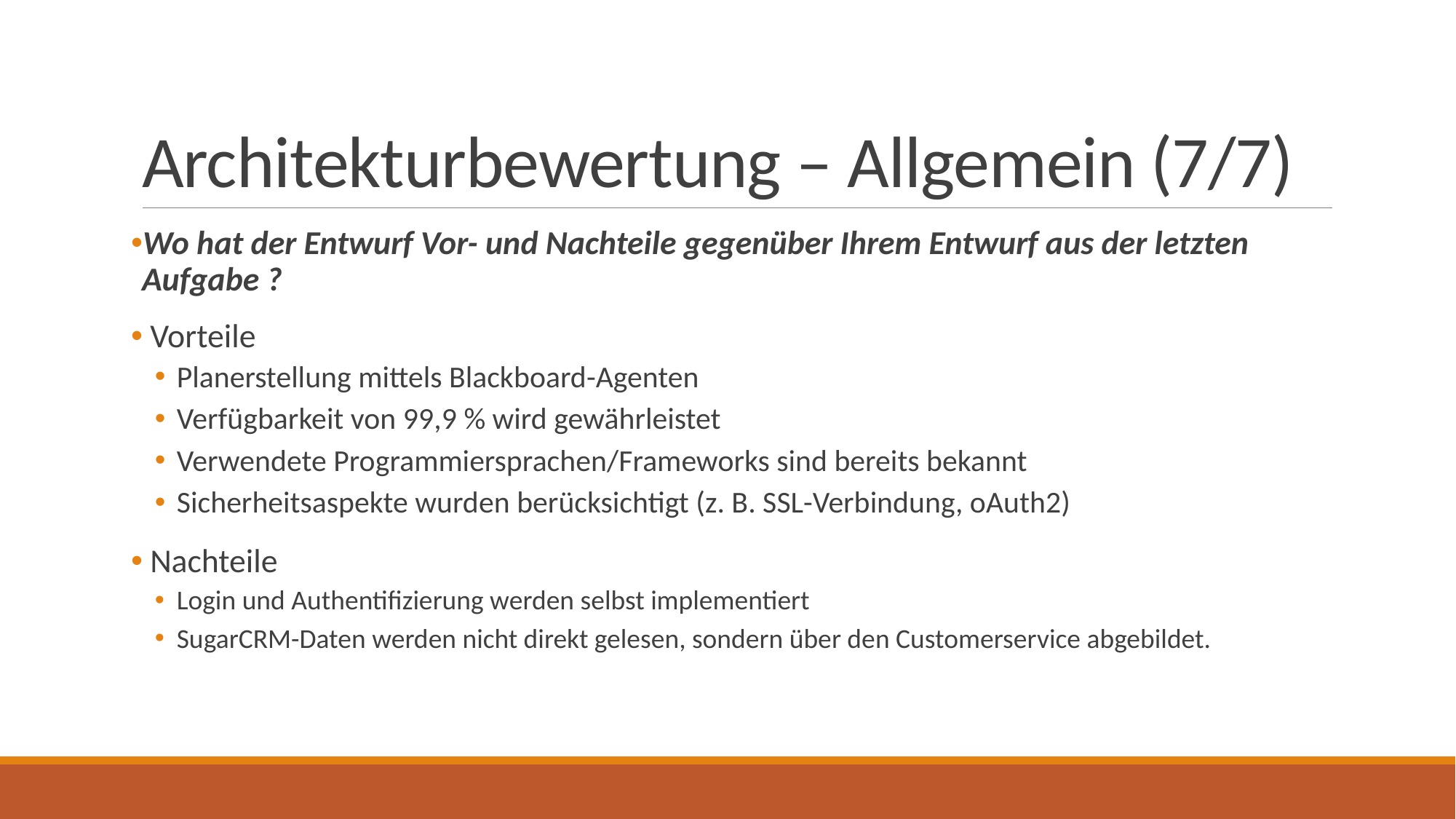

# Architekturbewertung – Allgemein (7/7)
Wo hat der Entwurf Vor- und Nachteile gegenüber Ihrem Entwurf aus der letzten Aufgabe ?
 Vorteile
Planerstellung mittels Blackboard-Agenten
Verfügbarkeit von 99,9 % wird gewährleistet
Verwendete Programmiersprachen/Frameworks sind bereits bekannt
Sicherheitsaspekte wurden berücksichtigt (z. B. SSL-Verbindung, oAuth2)
 Nachteile
Login und Authentifizierung werden selbst implementiert
SugarCRM-Daten werden nicht direkt gelesen, sondern über den Customerservice abgebildet.